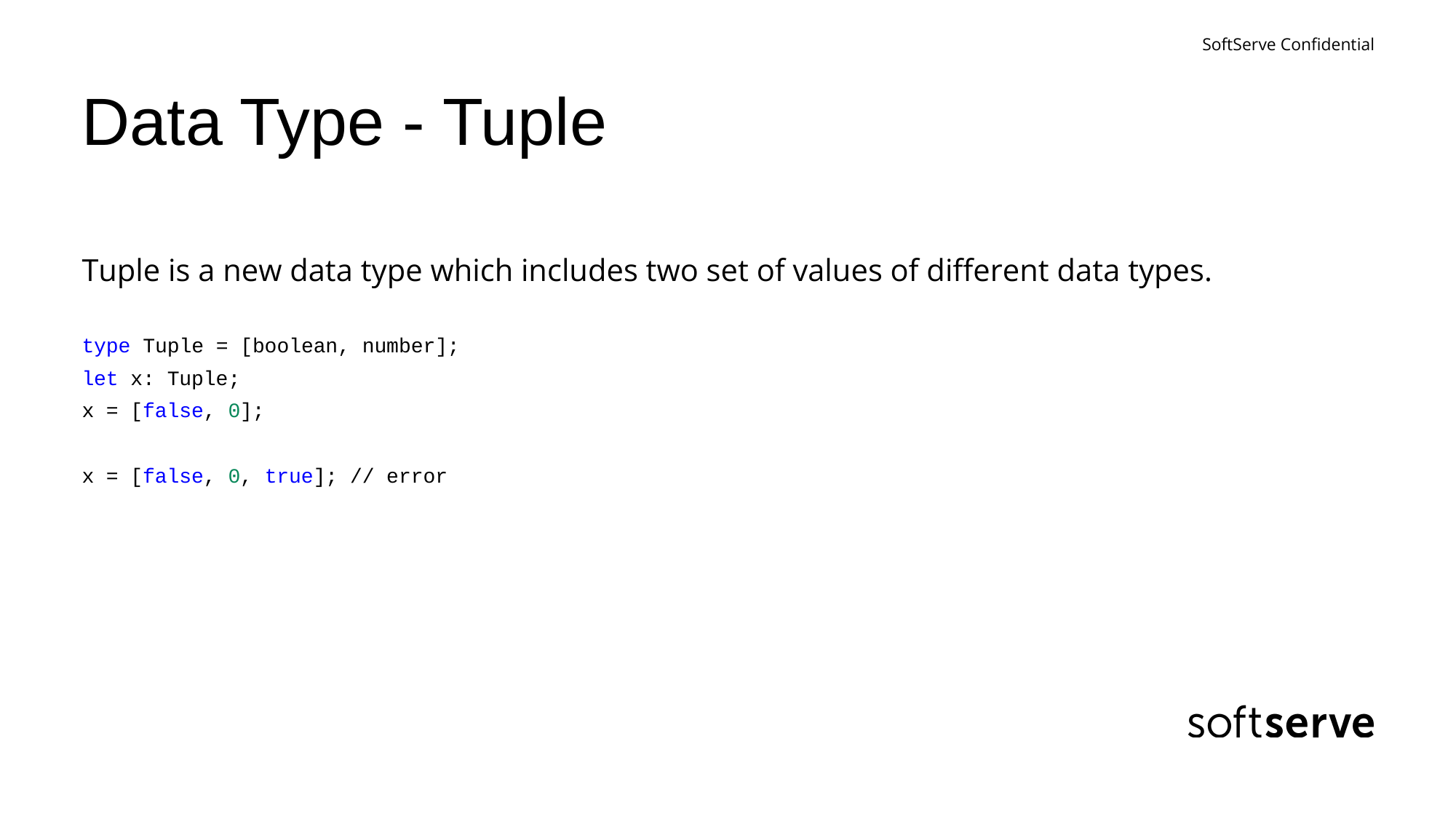

# Data Type - Tuple
Tuple is a new data type which includes two set of values of different data types.

type Tuple = [boolean, number];
let x: Tuple;
x = [false, 0];

x = [false, 0, true]; // error